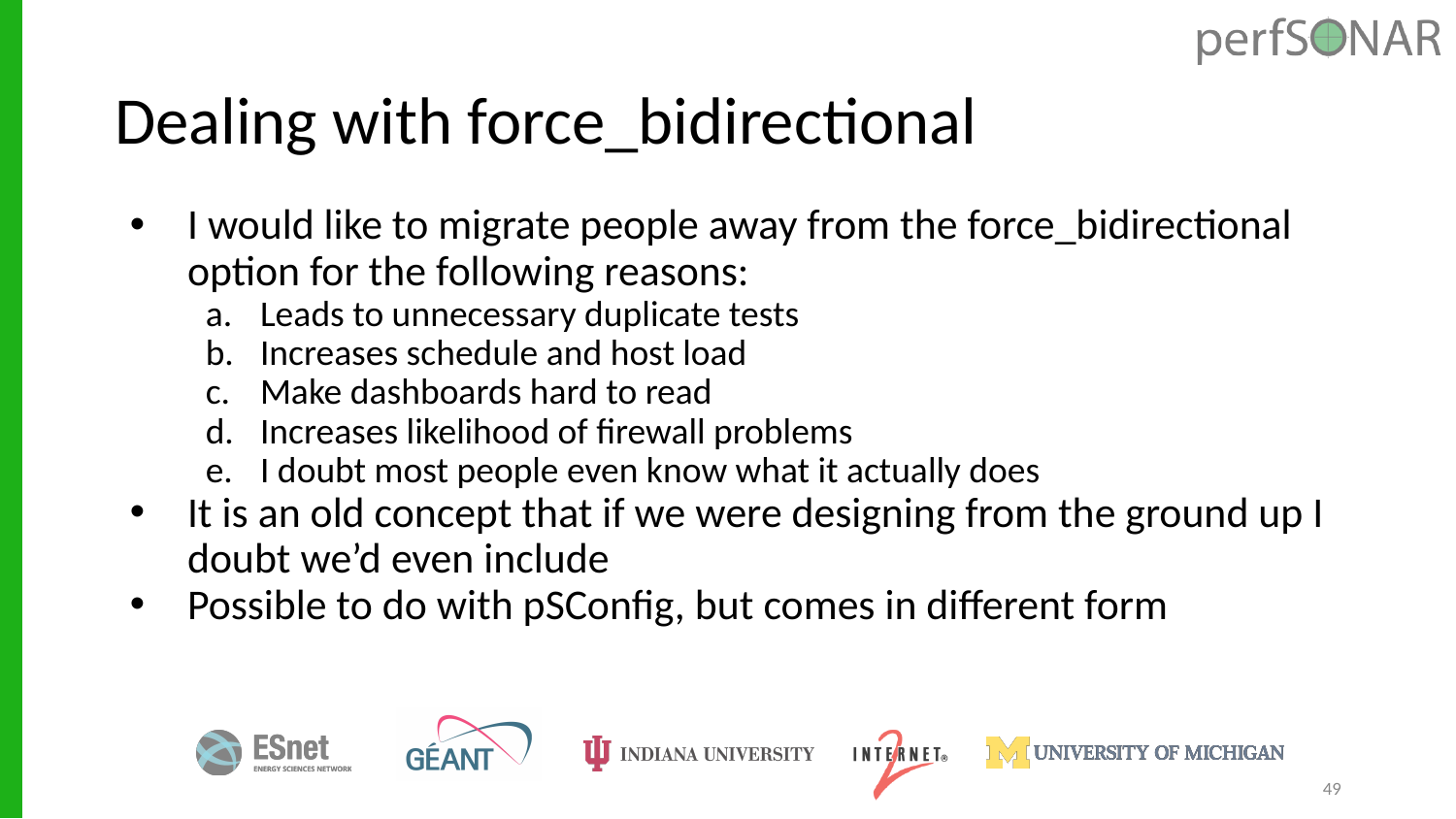

# Dealing with force_bidirectional
I would like to migrate people away from the force_bidirectional option for the following reasons:
Leads to unnecessary duplicate tests
Increases schedule and host load
Make dashboards hard to read
Increases likelihood of firewall problems
I doubt most people even know what it actually does
It is an old concept that if we were designing from the ground up I doubt we’d even include
Possible to do with pSConfig, but comes in different form

49